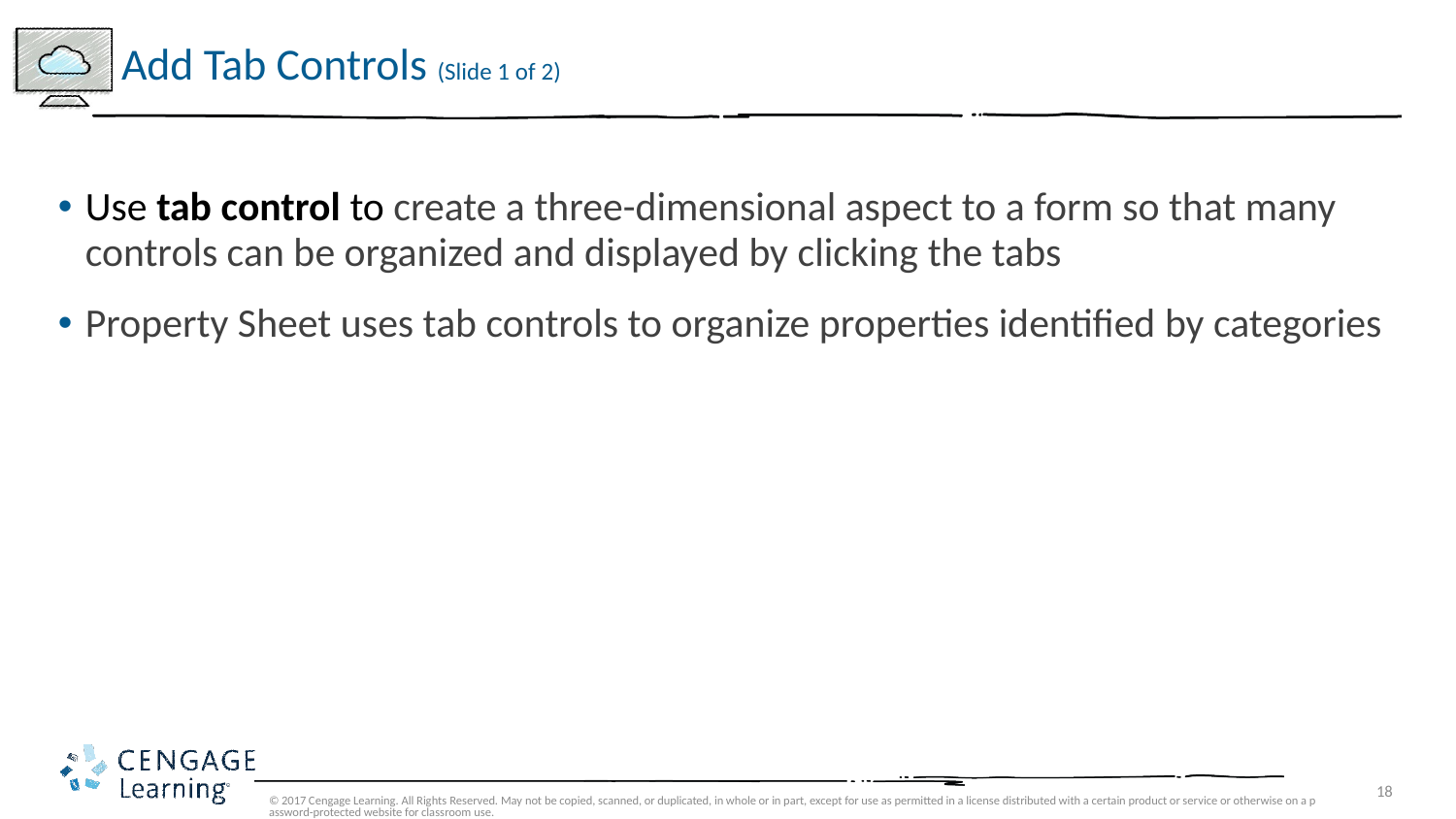

# Add Tab Controls (Slide 1 of 2)
Use tab control to create a three-dimensional aspect to a form so that many controls can be organized and displayed by clicking the tabs
Property Sheet uses tab controls to organize properties identified by categories

© 2017 Cengage Learning. All Rights Reserved. May not be copied, scanned, or duplicated, in whole or in part, except for use as permitted in a license distributed with a certain product or service or otherwise on a password-protected website for classroom use.